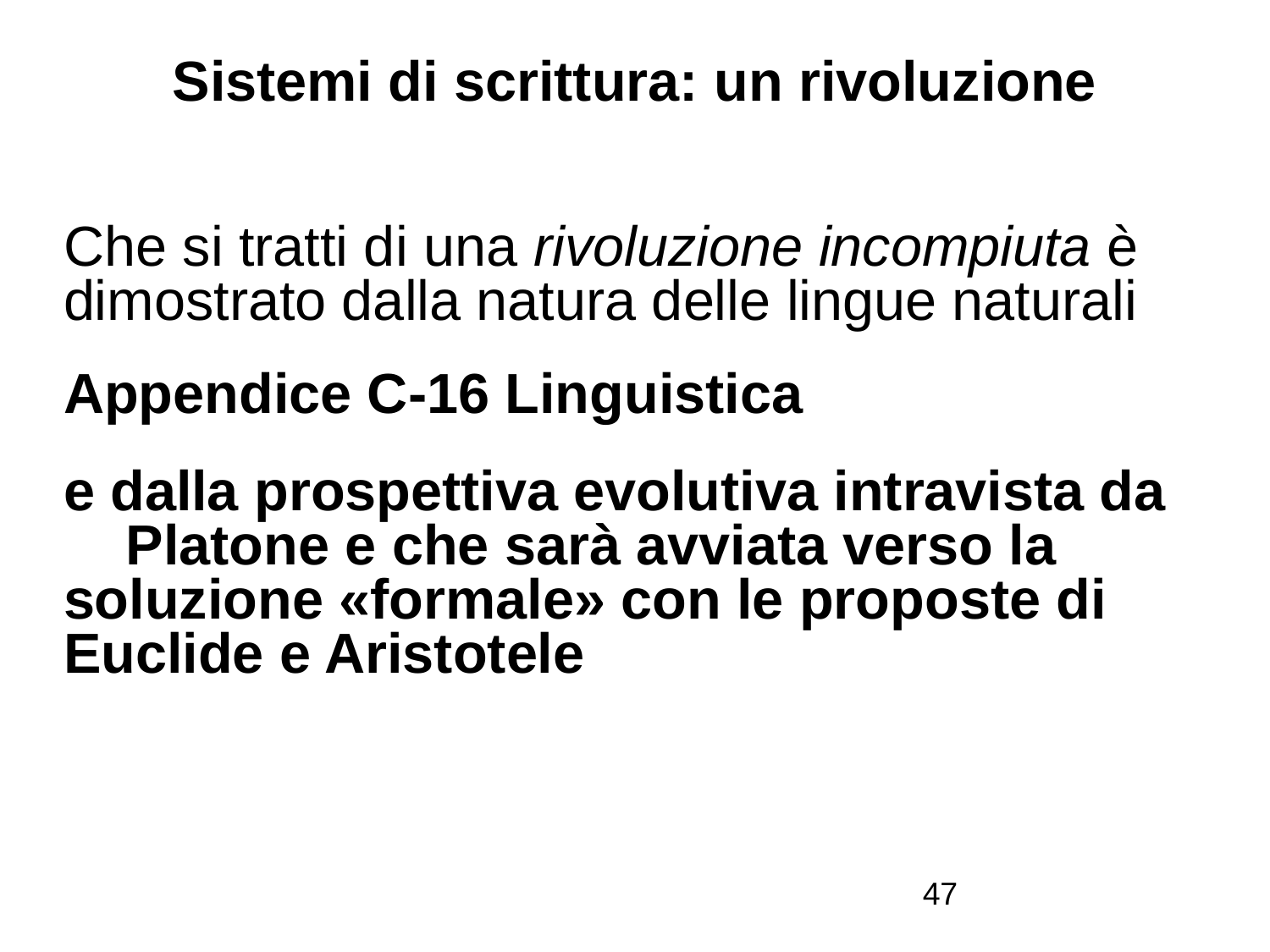

# Sistemi di scrittura: un rivoluzione
Che si tratti di una rivoluzione incompiuta è dimostrato dalla natura delle lingue naturali

Appendice C-16 Linguistica

e dalla prospettiva evolutiva intravista da       Platone e che sarà avviata verso la soluzione «formale» con le proposte di Euclide e Aristotele

47